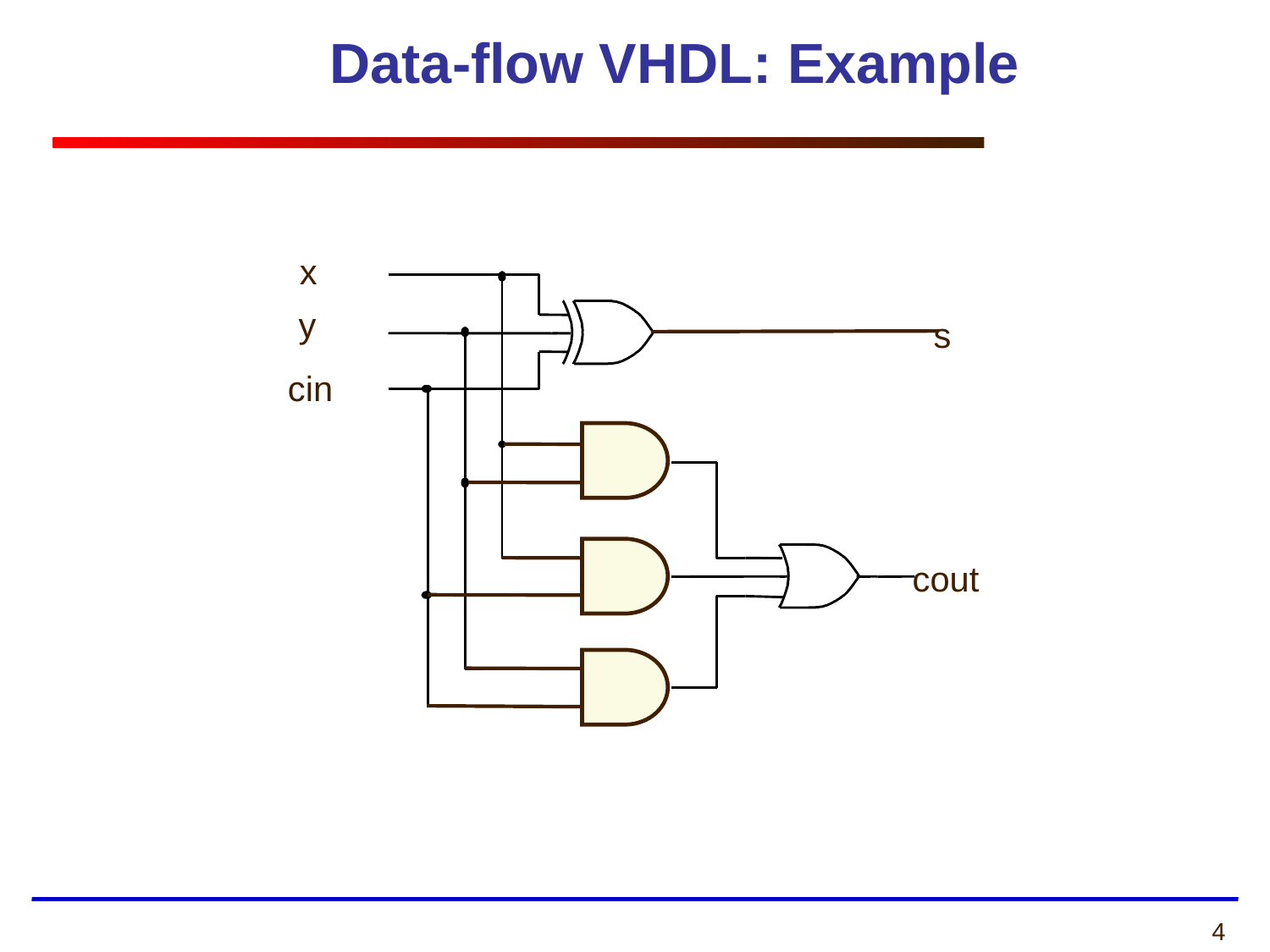

Data-flow VHDL: Example
x

y

s

cin

cout